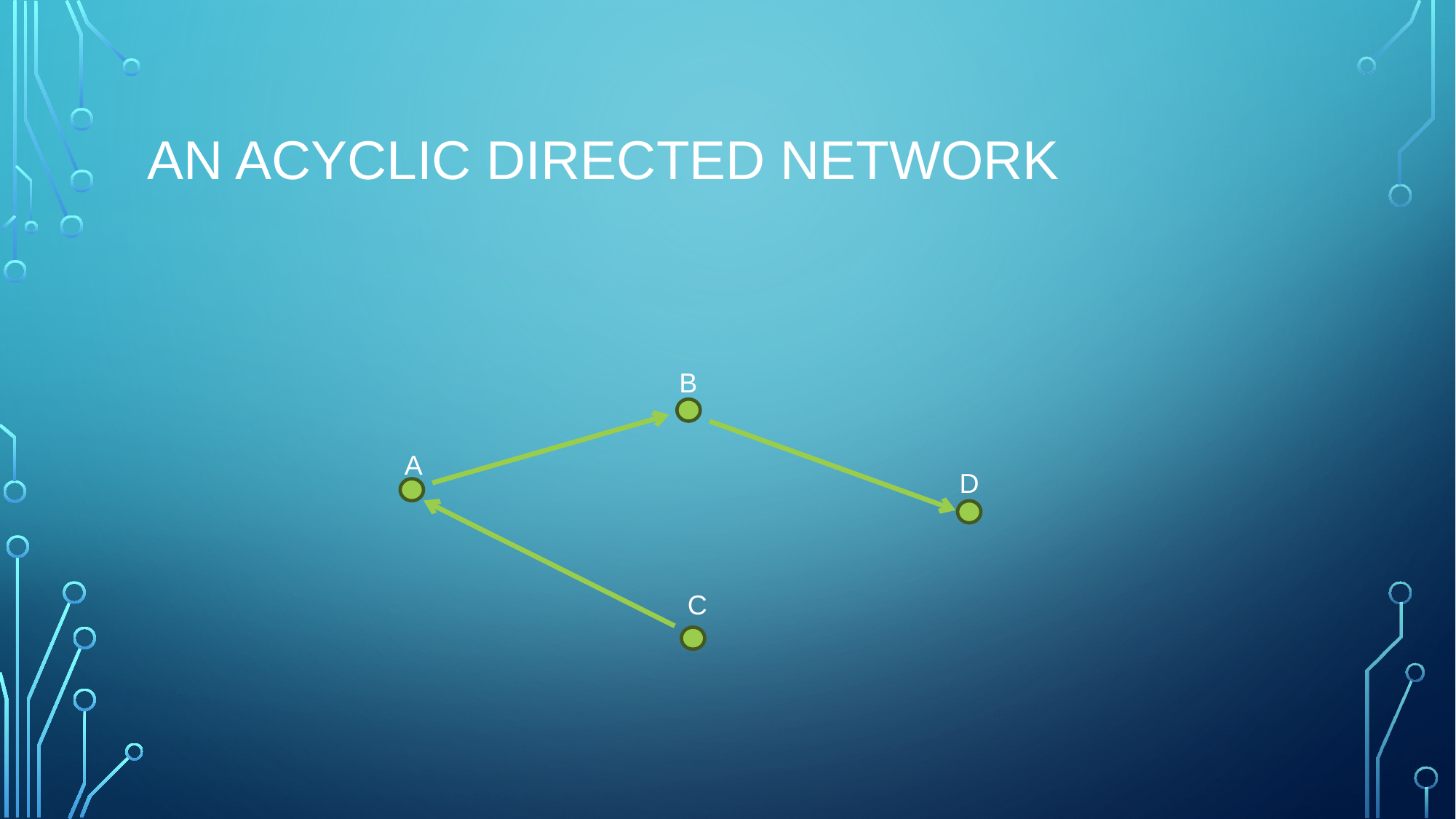

# An acyclic directed network
B

A
D

C